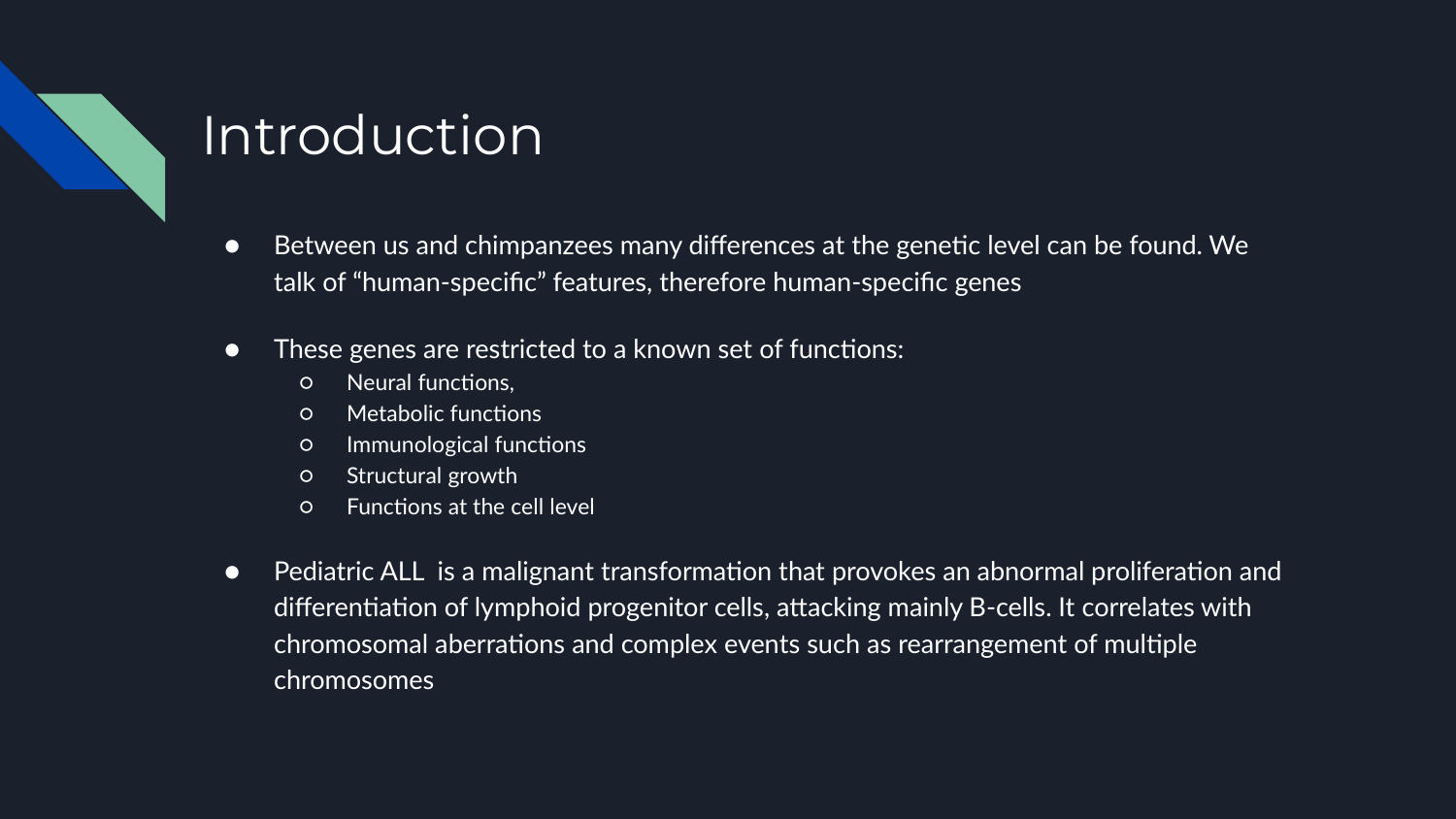

# Introduction
Between us and chimpanzees many differences at the genetic level can be found. We talk of “human-specific” features, therefore human-specific genes
These genes are restricted to a known set of functions:
Neural functions,
Metabolic functions
Immunological functions
Structural growth
Functions at the cell level
Pediatric ALL  is a malignant transformation that provokes an abnormal proliferation and differentiation of lymphoid progenitor cells, attacking mainly B-cells. It correlates with chromosomal aberrations and complex events such as rearrangement of multiple chromosomes